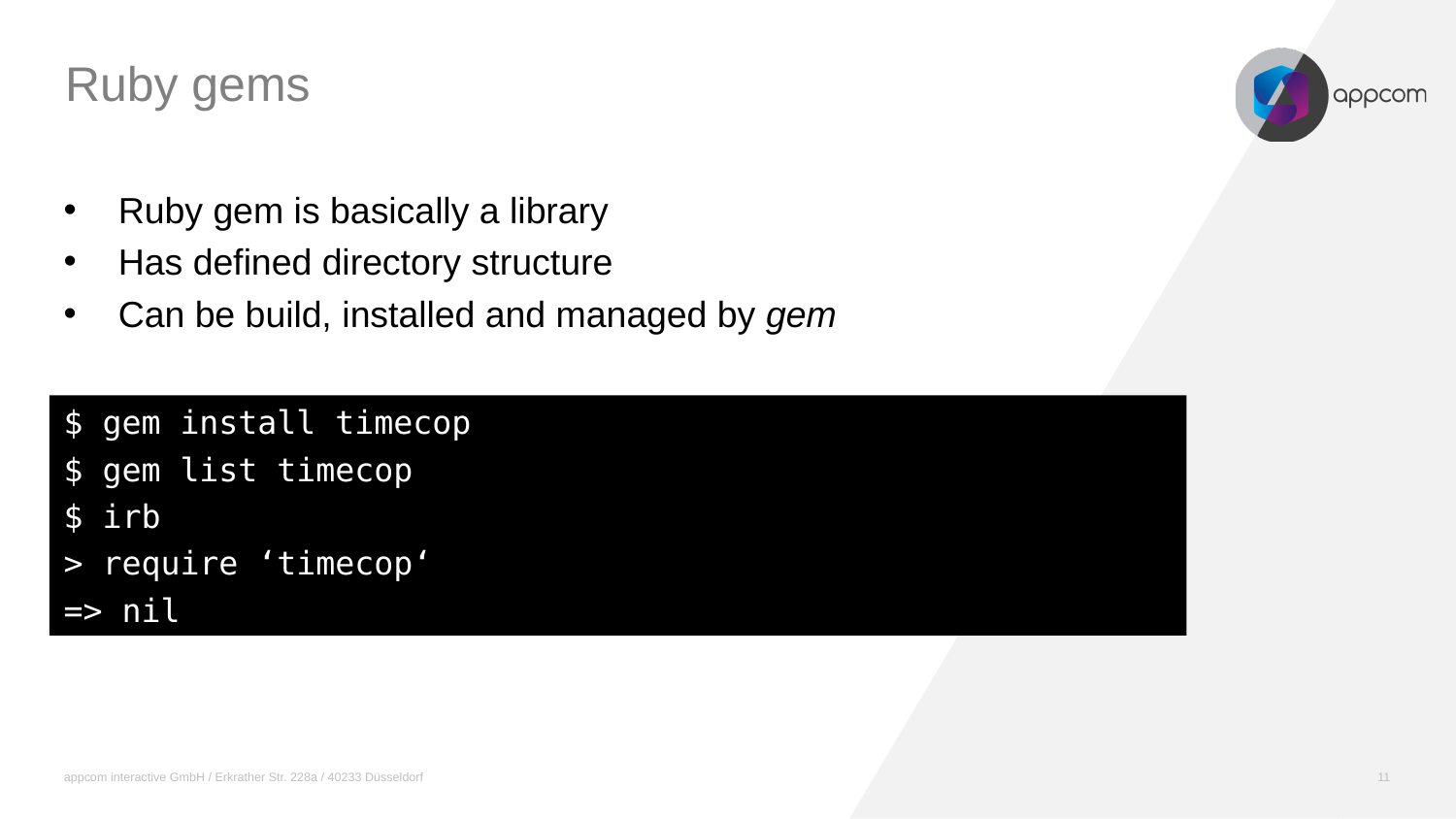

Ruby gems
Ruby gem is basically a library
Has defined directory structure
Can be build, installed and managed by gem
$ gem install timecop
$ gem list timecop
$ irb
> require ‘timecop‘
=> nil
appcom interactive GmbH / Erkrather Str. 228a / 40233 Düsseldorf
11